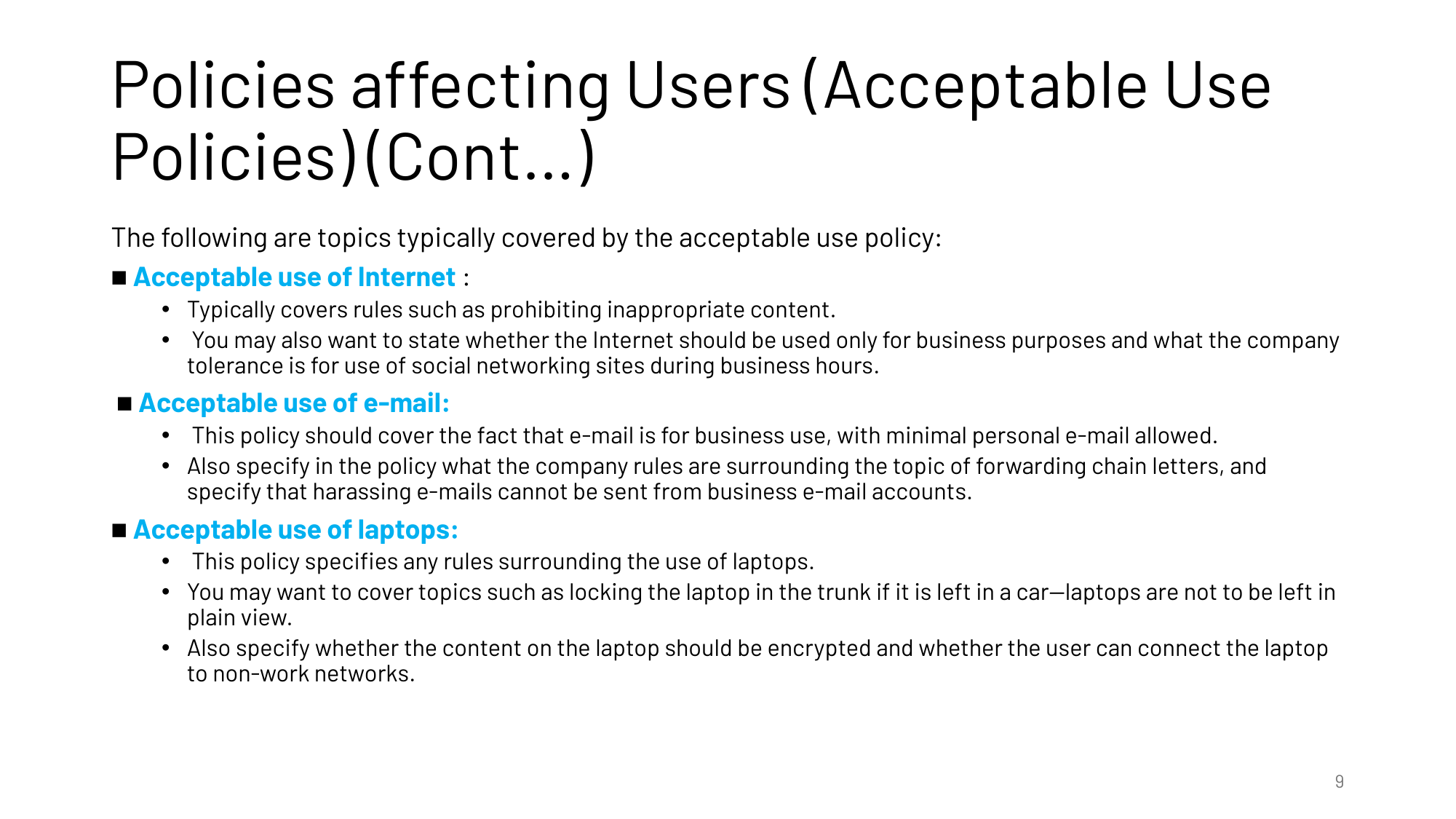

# Policies affecting Users (Acceptable Use Policies) (Cont…)
The following are topics typically covered by the acceptable use policy:
■ Acceptable use of Internet :
Typically covers rules such as prohibiting inappropriate content.
 You may also want to state whether the Internet should be used only for business purposes and what the company tolerance is for use of social networking sites during business hours.
 ■ Acceptable use of e-mail:
 This policy should cover the fact that e-mail is for business use, with minimal personal e-mail allowed.
Also specify in the policy what the company rules are surrounding the topic of forwarding chain letters, and specify that harassing e-mails cannot be sent from business e-mail accounts.
■ Acceptable use of laptops:
 This policy specifies any rules surrounding the use of laptops.
You may want to cover topics such as locking the laptop in the trunk if it is left in a car—laptops are not to be left in plain view.
Also specify whether the content on the laptop should be encrypted and whether the user can connect the laptop to non-work networks.

9